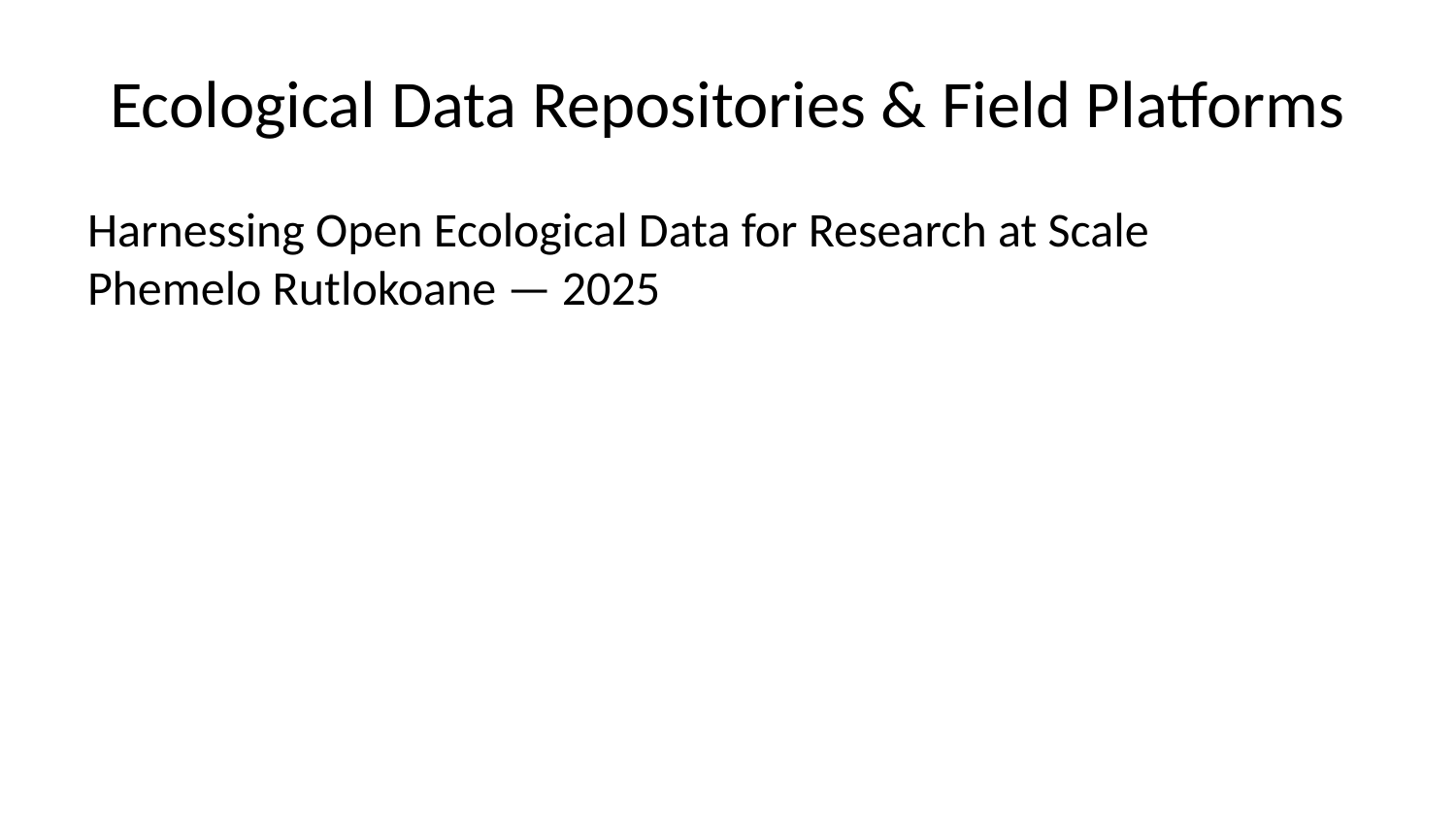

# Ecological Data Repositories & Field Platforms
Harnessing Open Ecological Data for Research at Scale
Phemelo Rutlokoane — 2025